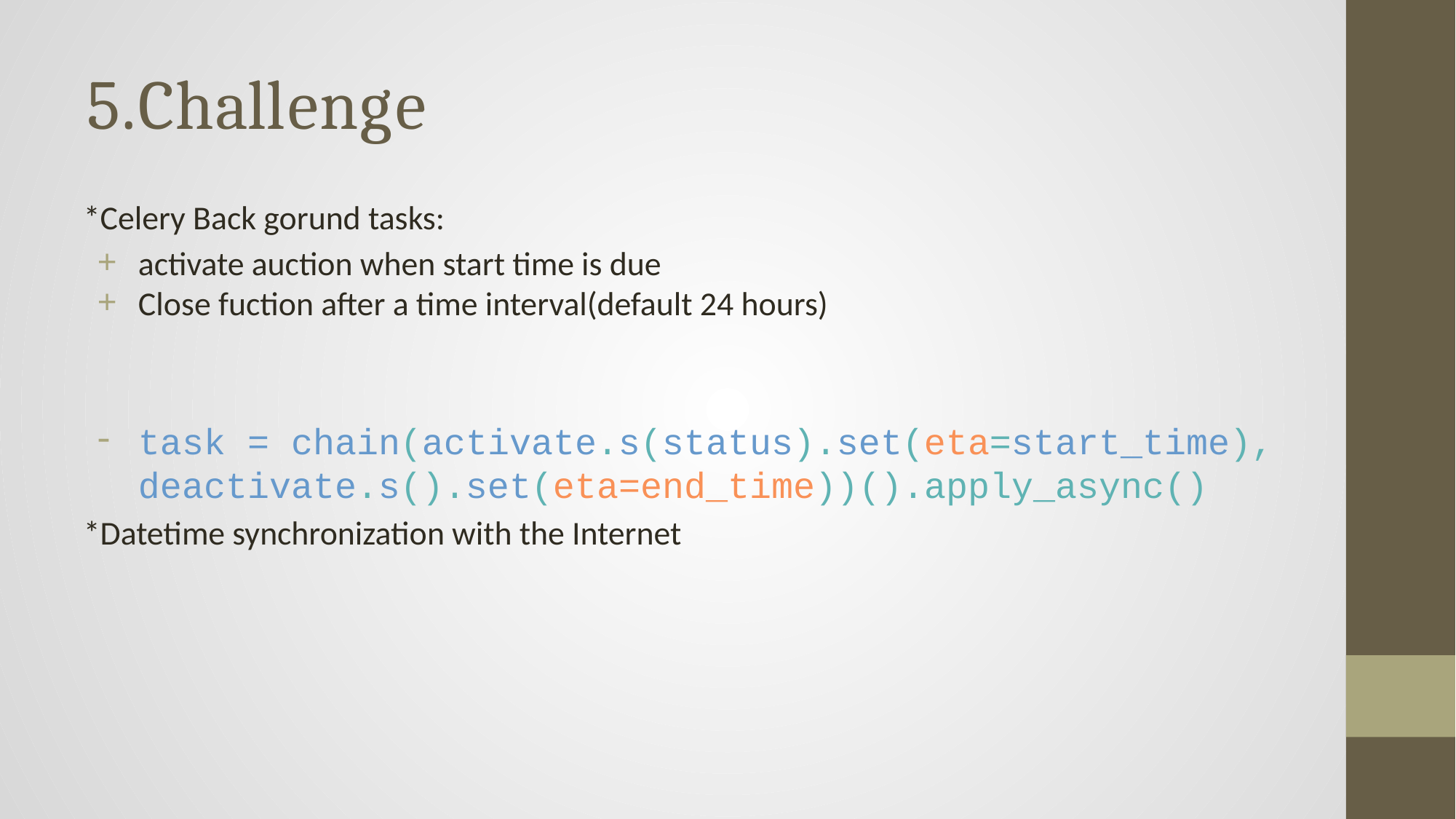

# 5.Challenge
*Celery Back gorund tasks:
activate auction when start time is due
Close fuction after a time interval(default 24 hours)

task = chain(activate.s(status).set(eta=start_time), deactivate.s().set(eta=end_time))().apply_async()
*Datetime synchronization with the Internet